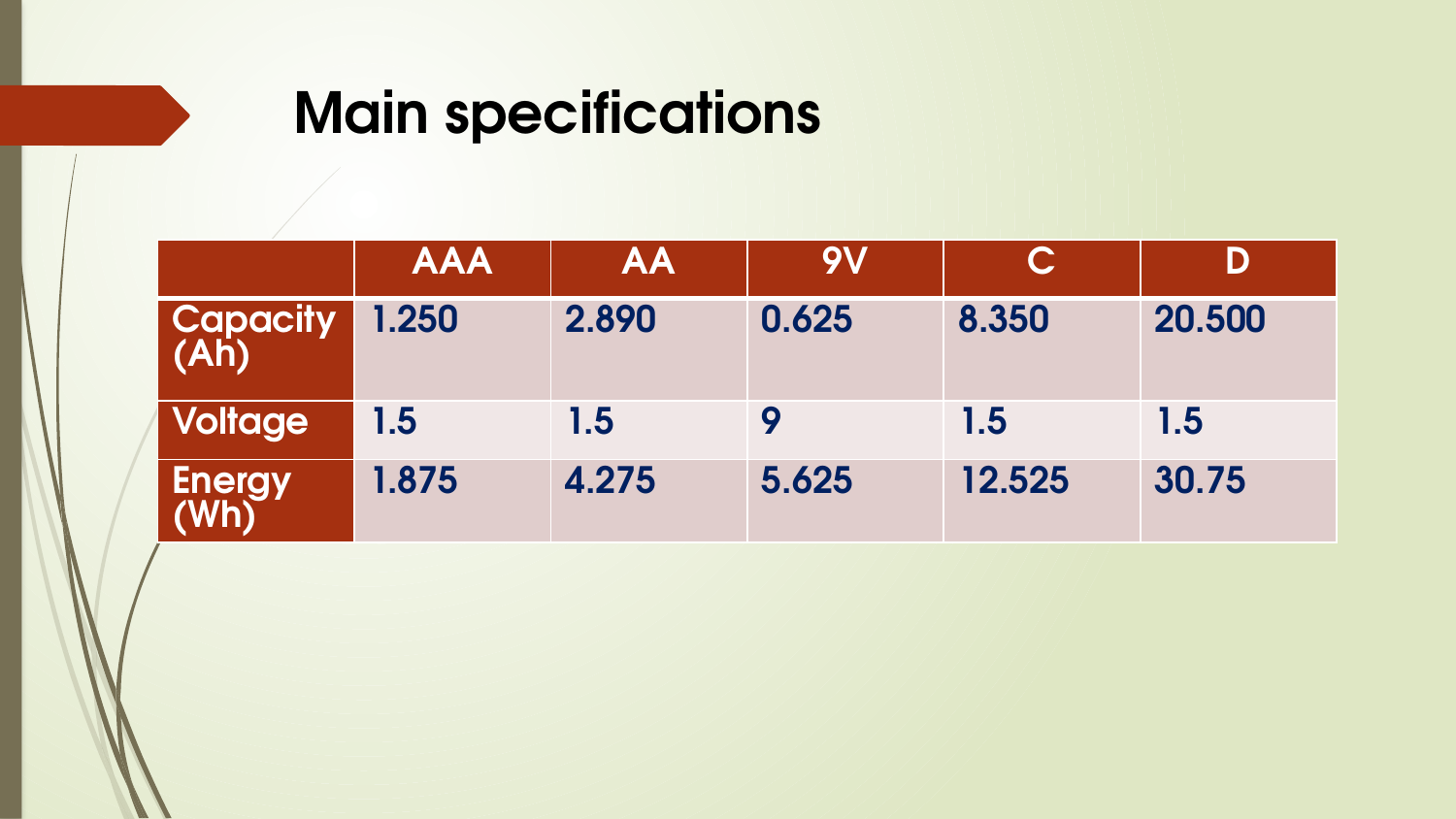

Main specifications
|  | AAA | AA | 9V | C | D |
| --- | --- | --- | --- | --- | --- |
| Capacity (Ah) | 1.250 | 2.890 | 0.625 | 8.350 | 20.500 |
| Voltage | 1.5 | 1.5 | 9 | 1.5 | 1.5 |
| Energy (Wh) | 1.875 | 4.275 | 5.625 | 12.525 | 30.75 |